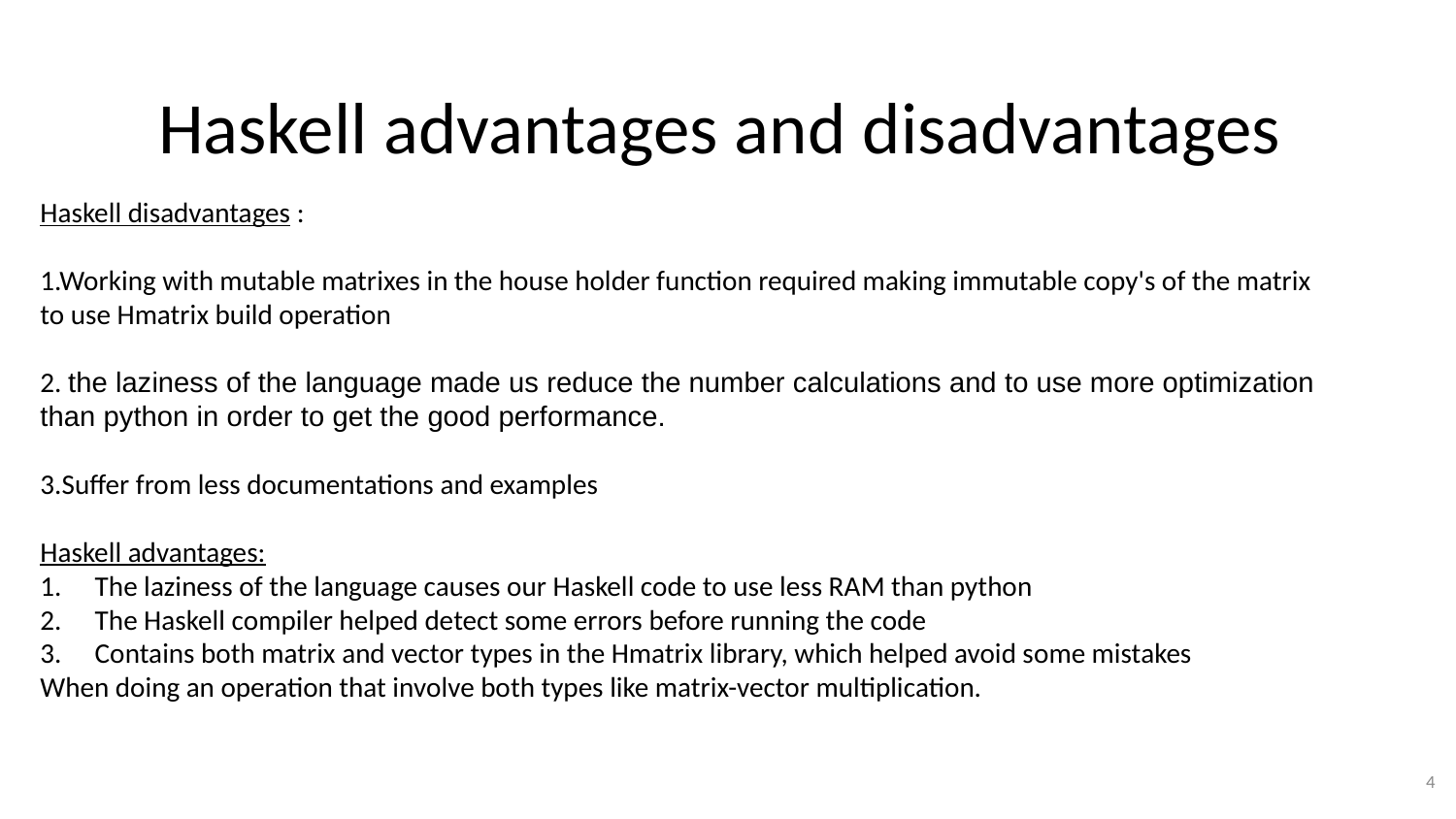

# Haskell advantages and disadvantages
Haskell disadvantages :

1.Working with mutable matrixes in the house holder function required making immutable copy's of the matrix  to use Hmatrix build operation

2. the laziness of the language made us reduce the number calculations and to use more optimization than python in order to get the good performance.

3.Suffer from less documentations and examples

Haskell advantages:
The laziness of the language causes our Haskell code to use less RAM than python
The Haskell compiler helped detect some errors before running the code
Contains both matrix and vector types in the Hmatrix library, which helped avoid some mistakes
When doing an operation that involve both types like matrix-vector multiplication.

4